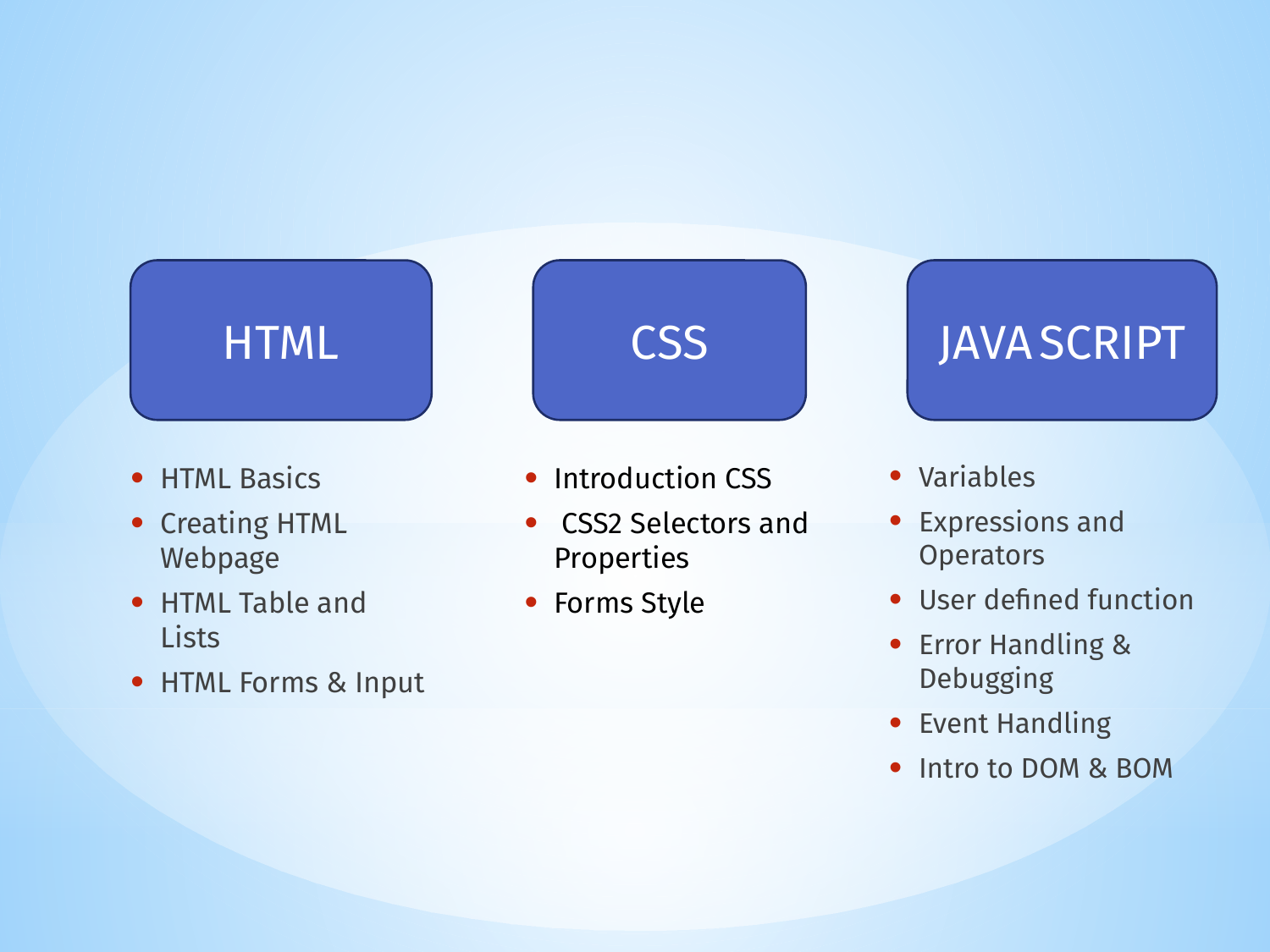

HTML
CSS
JAVA SCRIPT
Variables
Expressions and Operators
User defined function
Error Handling & Debugging
Event Handling
Intro to DOM & BOM
HTML Basics
Creating HTML Webpage
HTML Table and Lists
HTML Forms & Input

Introduction CSS
 CSS2 Selectors and Properties
Forms Style